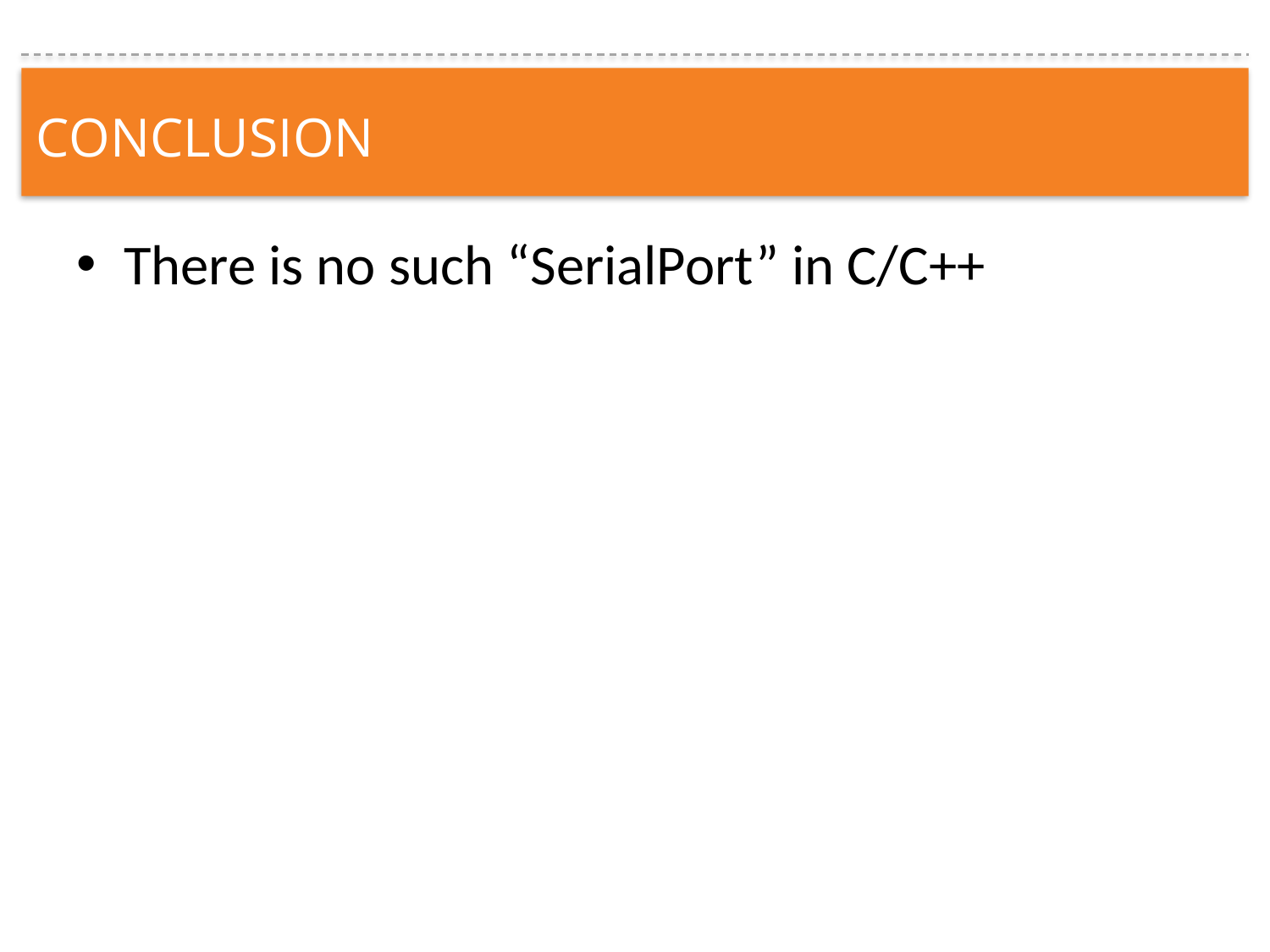

CONCLUSION
There is no such “SerialPort” in C/C++